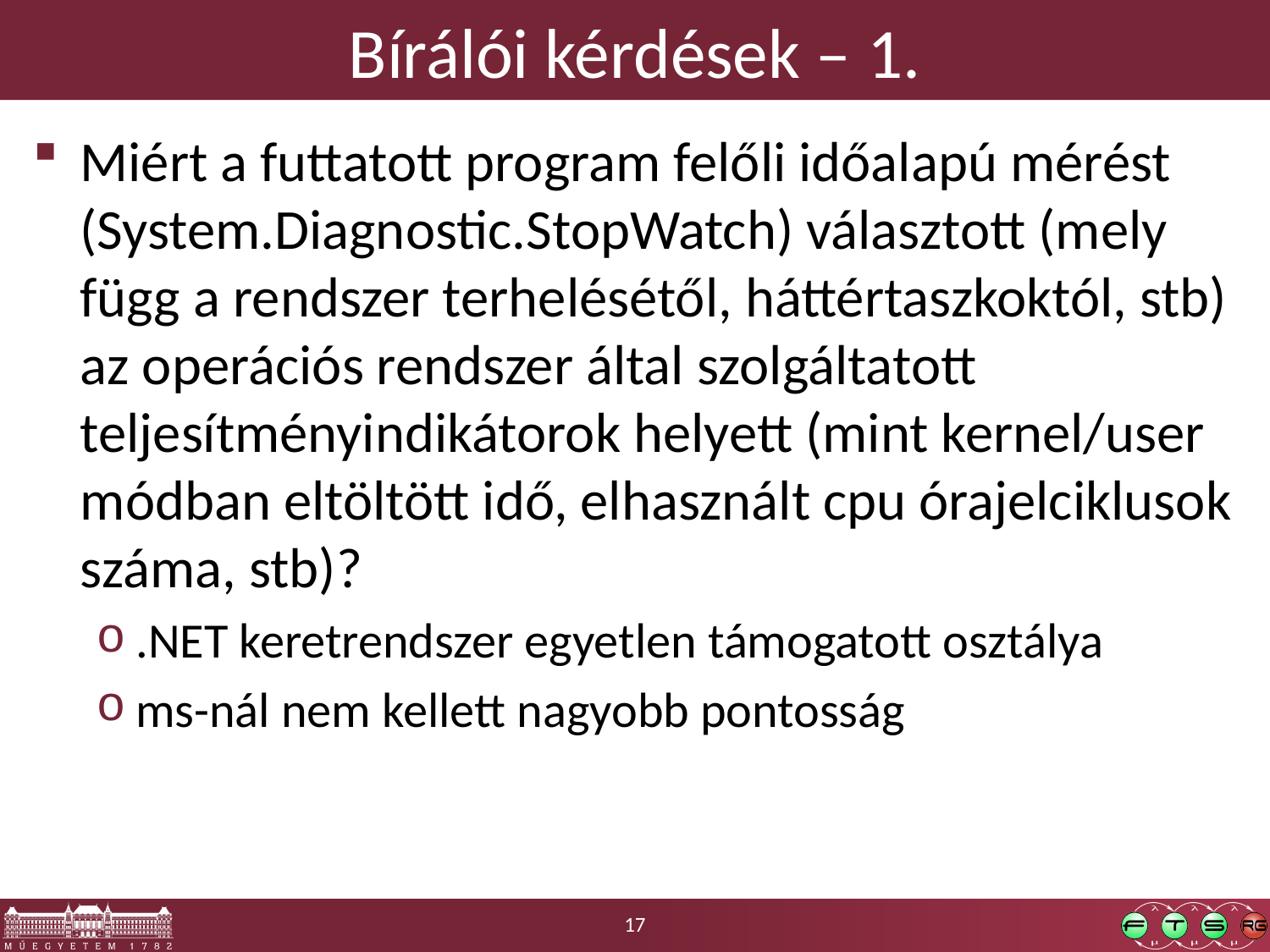

# Bírálói kérdések – 1.
Miért a futtatott program felőli időalapú mérést (System.Diagnostic.StopWatch) választott (mely függ a rendszer terhelésétől, háttértaszkoktól, stb) az operációs rendszer által szolgáltatott teljesítményindikátorok helyett (mint kernel/user módban eltöltött idő, elhasznált cpu órajelciklusok száma, stb)?
.NET keretrendszer egyetlen támogatott osztálya
ms-nál nem kellett nagyobb pontosság
17